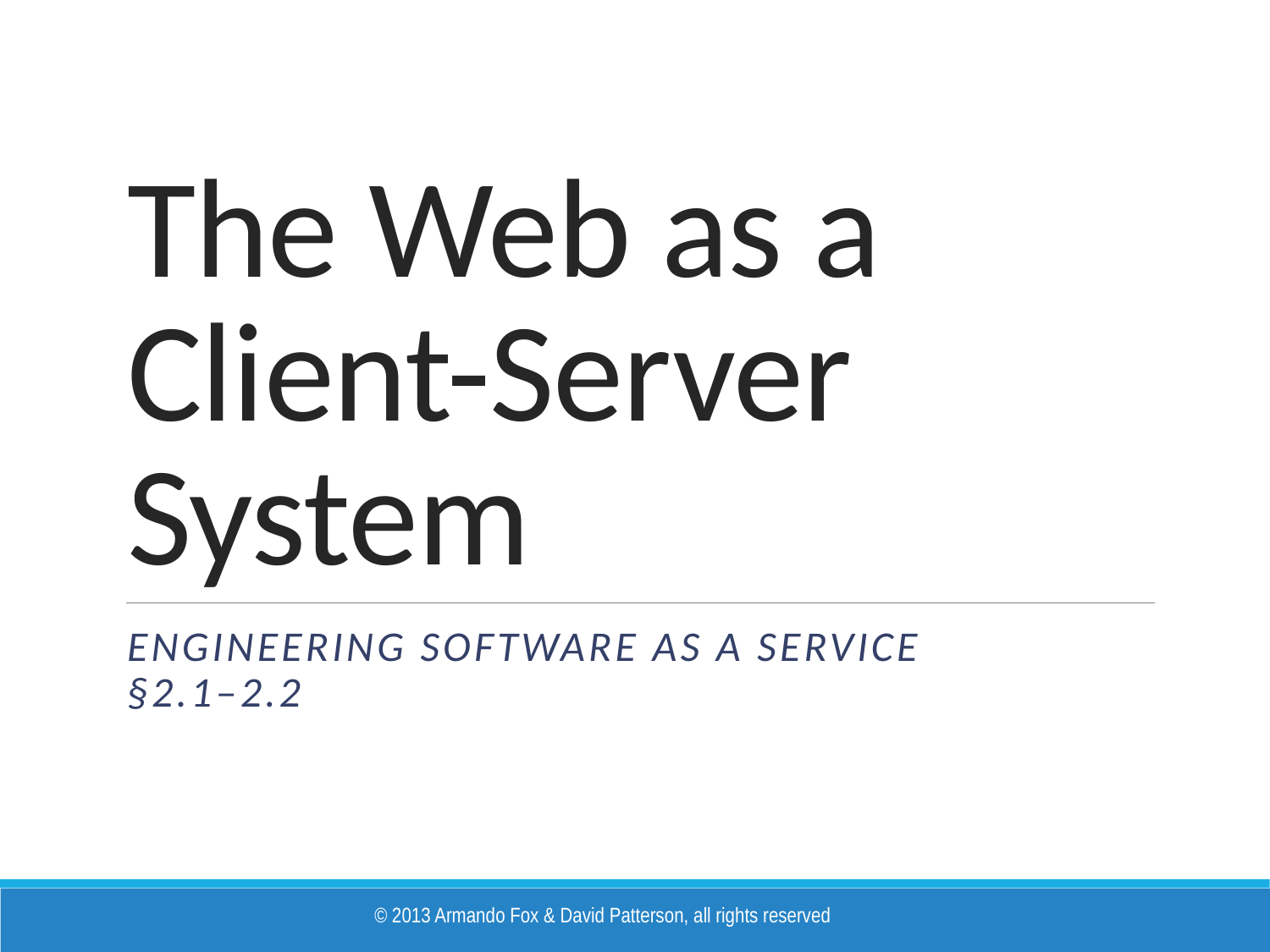

# The Web as a Client-Server System
Engineering Software as a Service
§2.1–2.2
© 2013 Armando Fox & David Patterson, all rights reserved